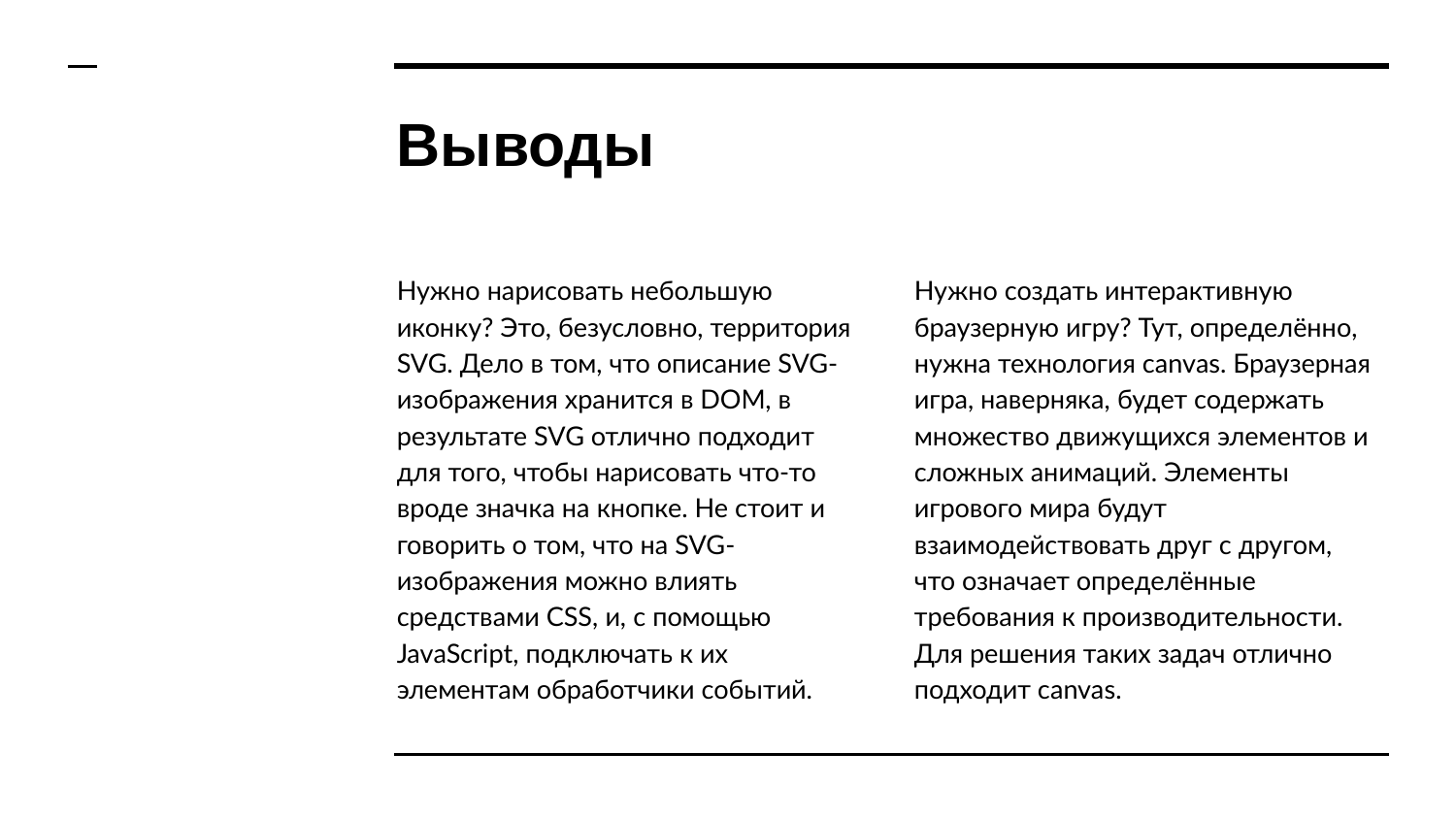

# Выводы
Нужно нарисовать небольшую иконку? Это, безусловно, территория SVG. Дело в том, что описание SVG-изображения хранится в DOM, в результате SVG отлично подходит для того, чтобы нарисовать что-то вроде значка на кнопке. Не стоит и говорить о том, что на SVG-изображения можно влиять средствами CSS, и, с помощью JavaScript, подключать к их элементам обработчики событий.
Нужно создать интерактивную браузерную игру? Тут, определённо, нужна технология canvas. Браузерная игра, наверняка, будет содержать множество движущихся элементов и сложных анимаций. Элементы игрового мира будут взаимодействовать друг с другом, что означает определённые требования к производительности. Для решения таких задач отлично подходит canvas.